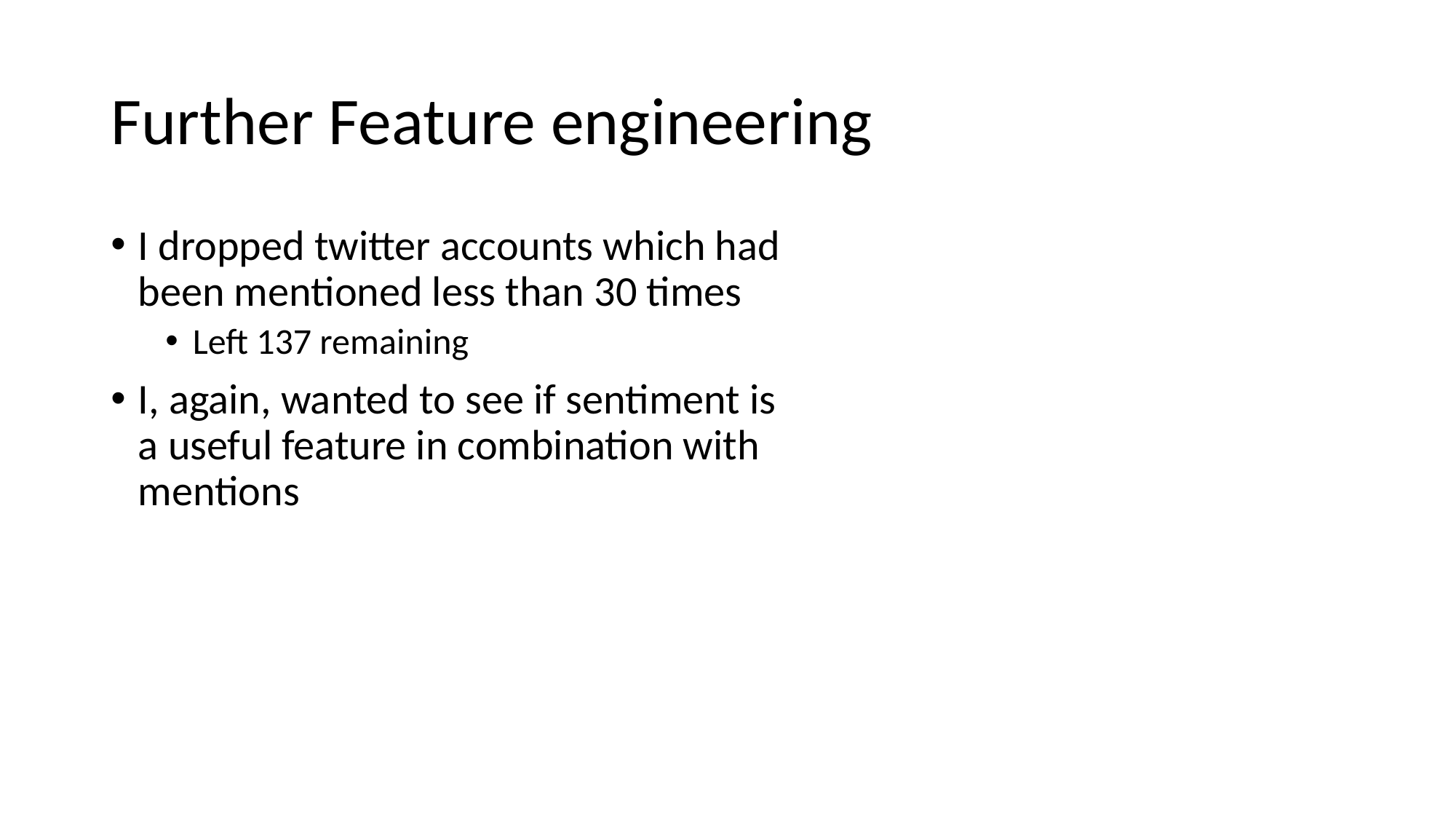

# Further Feature engineering
I dropped twitter accounts which had been mentioned less than 30 times
Left 137 remaining
I, again, wanted to see if sentiment is a useful feature in combination with mentions